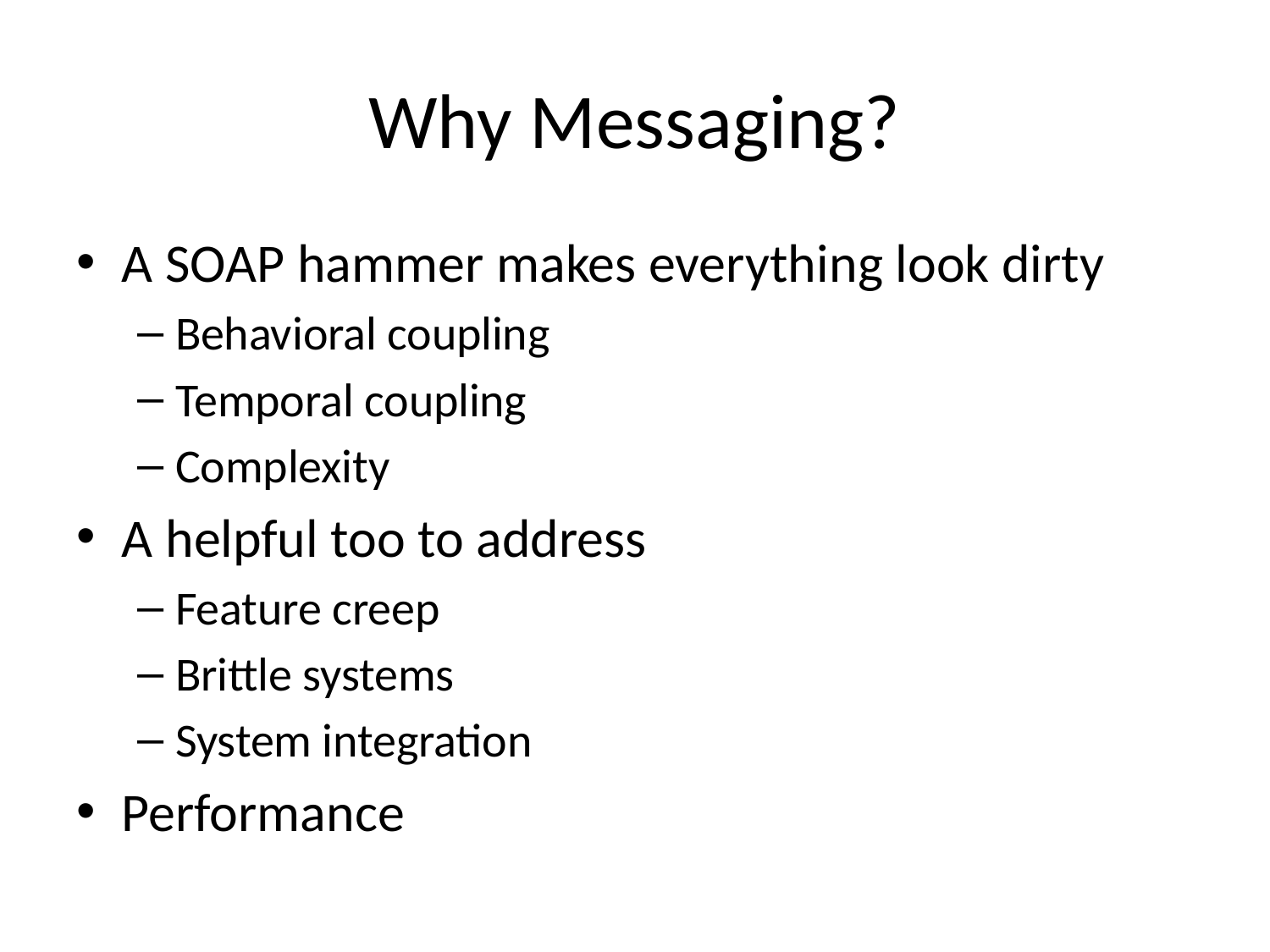

# Why Messaging?
A SOAP hammer makes everything look dirty
Behavioral coupling
Temporal coupling
Complexity
A helpful too to address
Feature creep
Brittle systems
System integration
Performance